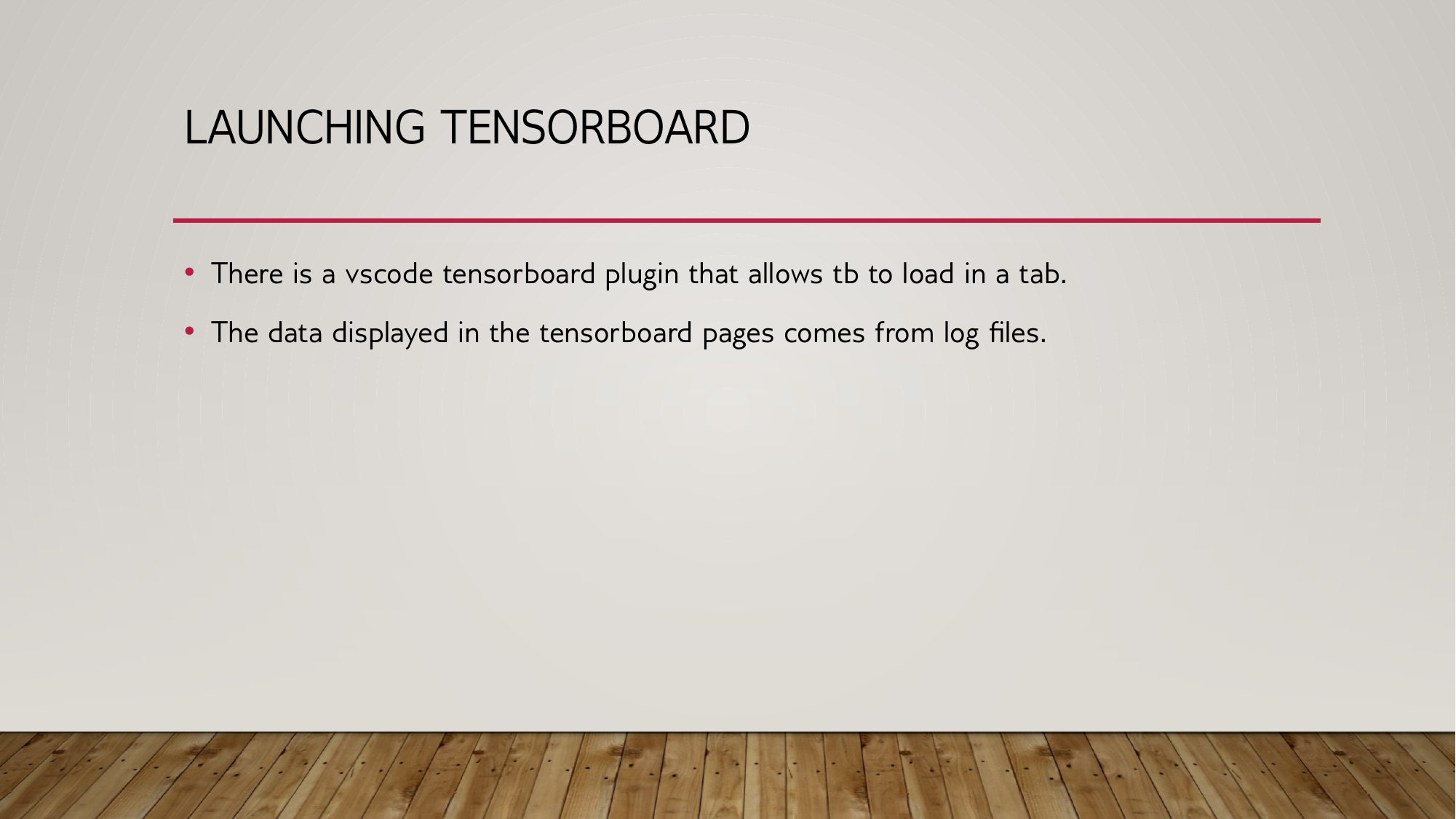

# Launching Tensorboard
There is a vscode tensorboard plugin that allows tb to load in a tab.
The data displayed in the tensorboard pages comes from log files.